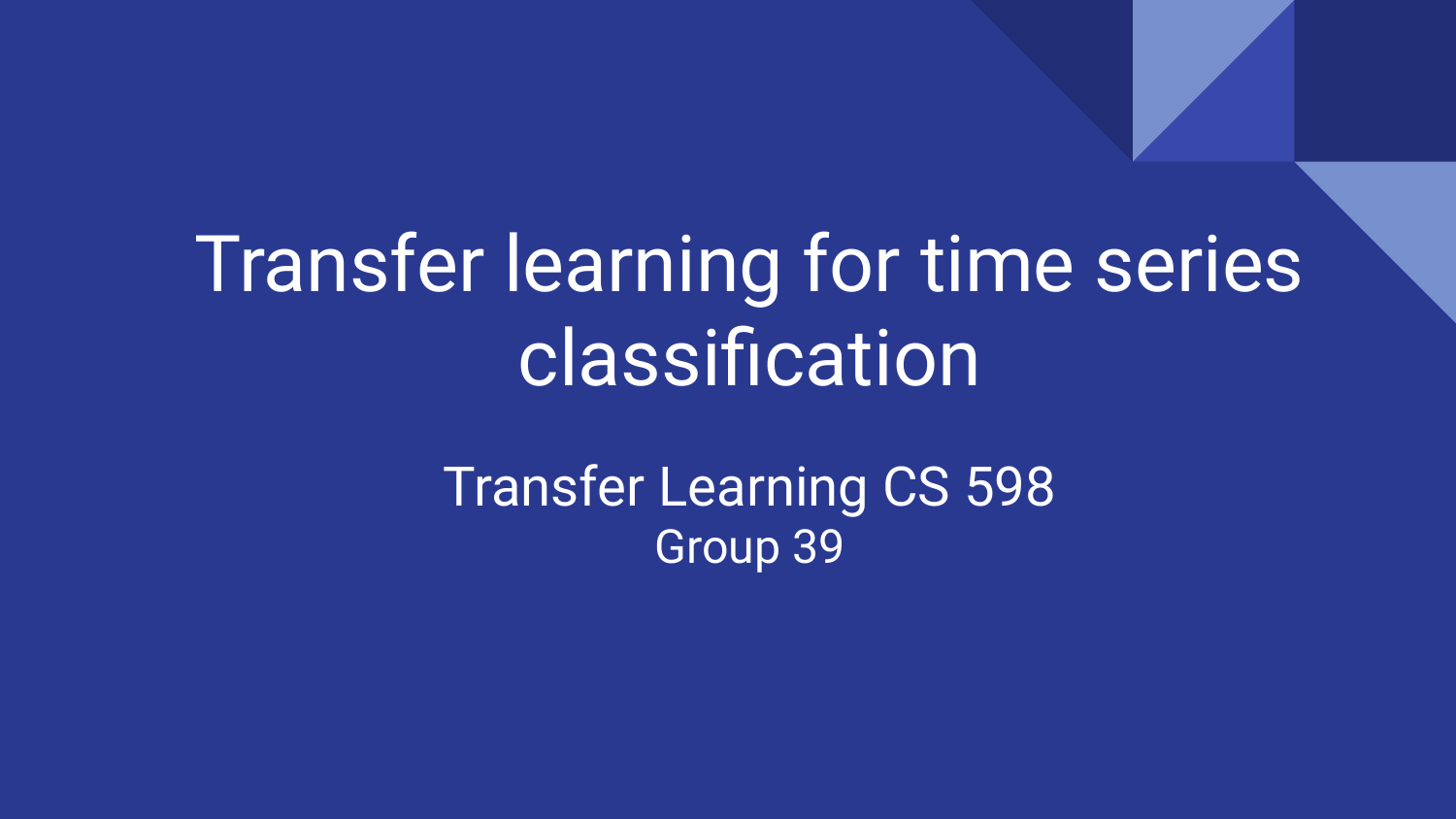

# Transfer learning for time series classification
Transfer Learning CS 598
Group 39